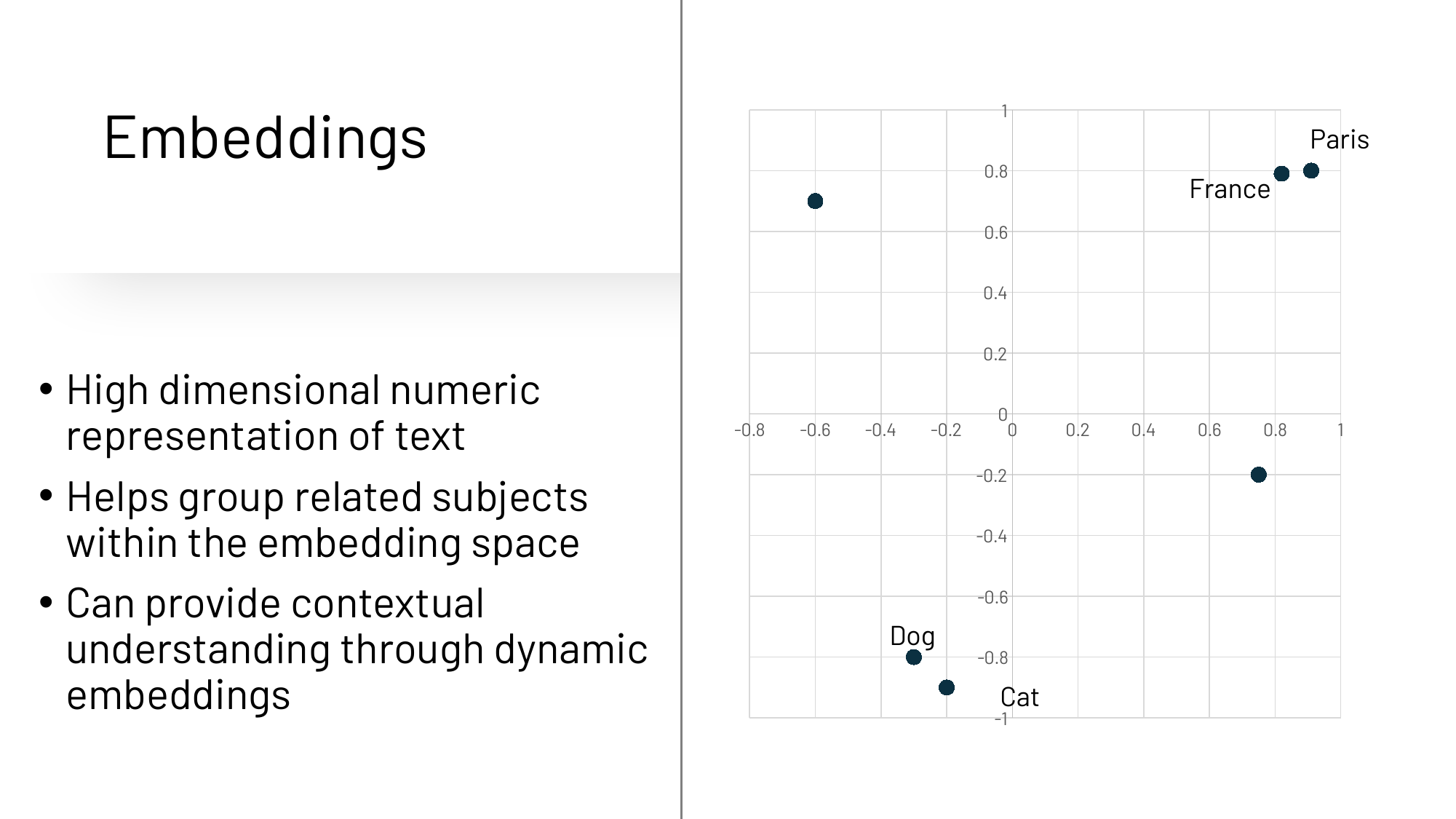

# Embeddings

### Chart

| Category |  |
|---|---|
Paris
France
High dimensional numeric representation of text
Helps group related subjects within the embedding space
Can provide contextual understanding through dynamic embeddings
Dog
Cat